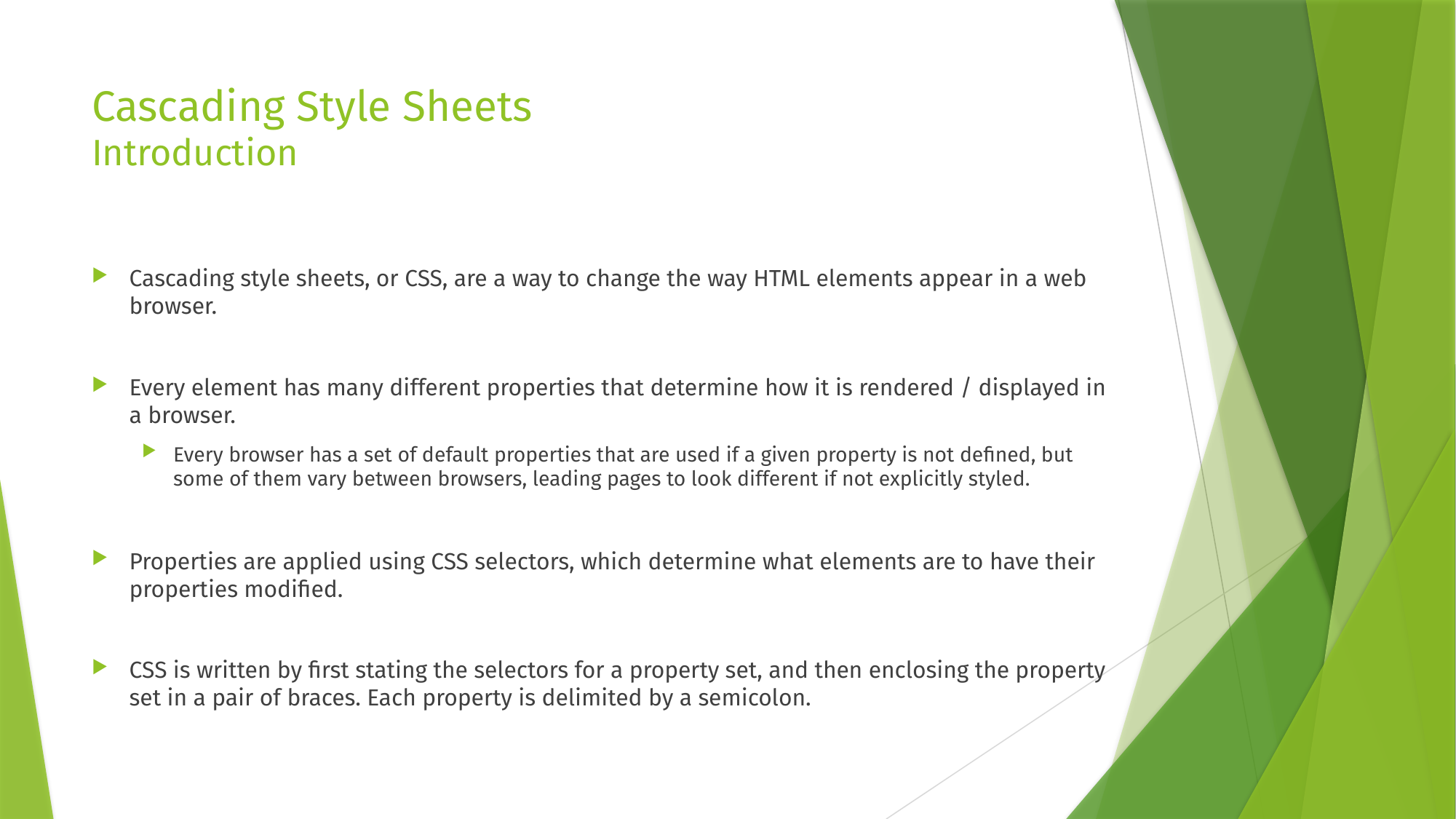

# Cascading Style Sheets Introduction
Cascading style sheets, or CSS, are a way to change the way HTML elements appear in a web browser.

Every element has many different properties that determine how it is rendered / displayed in a browser.
Every browser has a set of default properties that are used if a given property is not defined, but some of them vary between browsers, leading pages to look different if not explicitly styled.

Properties are applied using CSS selectors, which determine what elements are to have their properties modified.

CSS is written by first stating the selectors for a property set, and then enclosing the property set in a pair of braces. Each property is delimited by a semicolon.